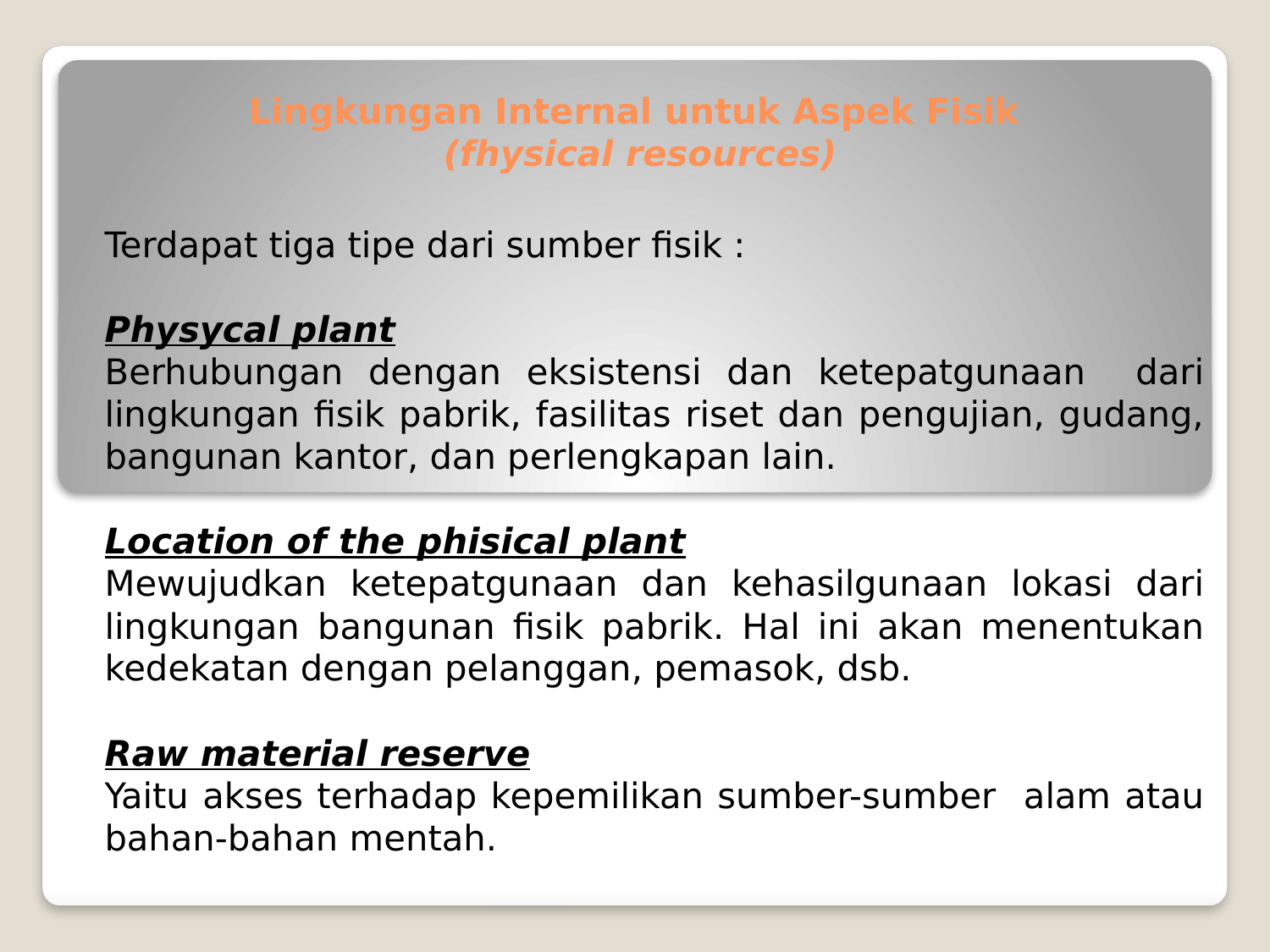

# Lingkungan Internal untuk Aspek Fisik (fhysical resources)
Terdapat tiga tipe dari sumber fisik :

Physycal plant
Berhubungan dengan eksistensi dan ketepatgunaan  dari lingkungan fisik pabrik, fasilitas riset dan pengujian, gudang, bangunan kantor, dan perlengkapan lain.

Location of the phisical plant
Mewujudkan ketepatgunaan dan kehasilgunaan lokasi dari lingkungan bangunan fisik pabrik. Hal ini akan menentukan kedekatan dengan pelanggan, pemasok, dsb.

Raw material reserve
Yaitu akses terhadap kepemilikan sumber-sumber  alam atau bahan-bahan mentah.